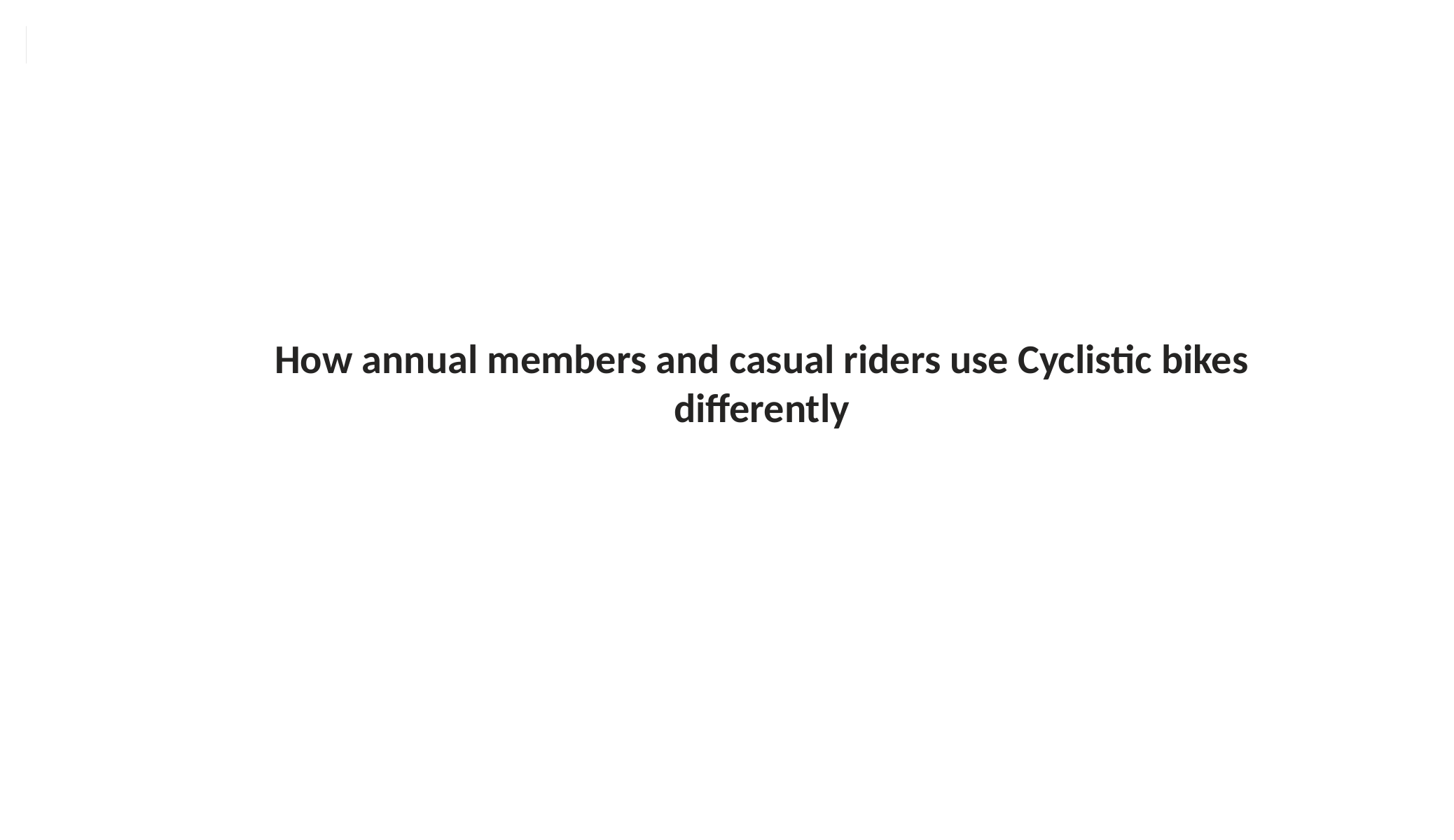

# How annual members and casual riders use Cyclistic bikes differently